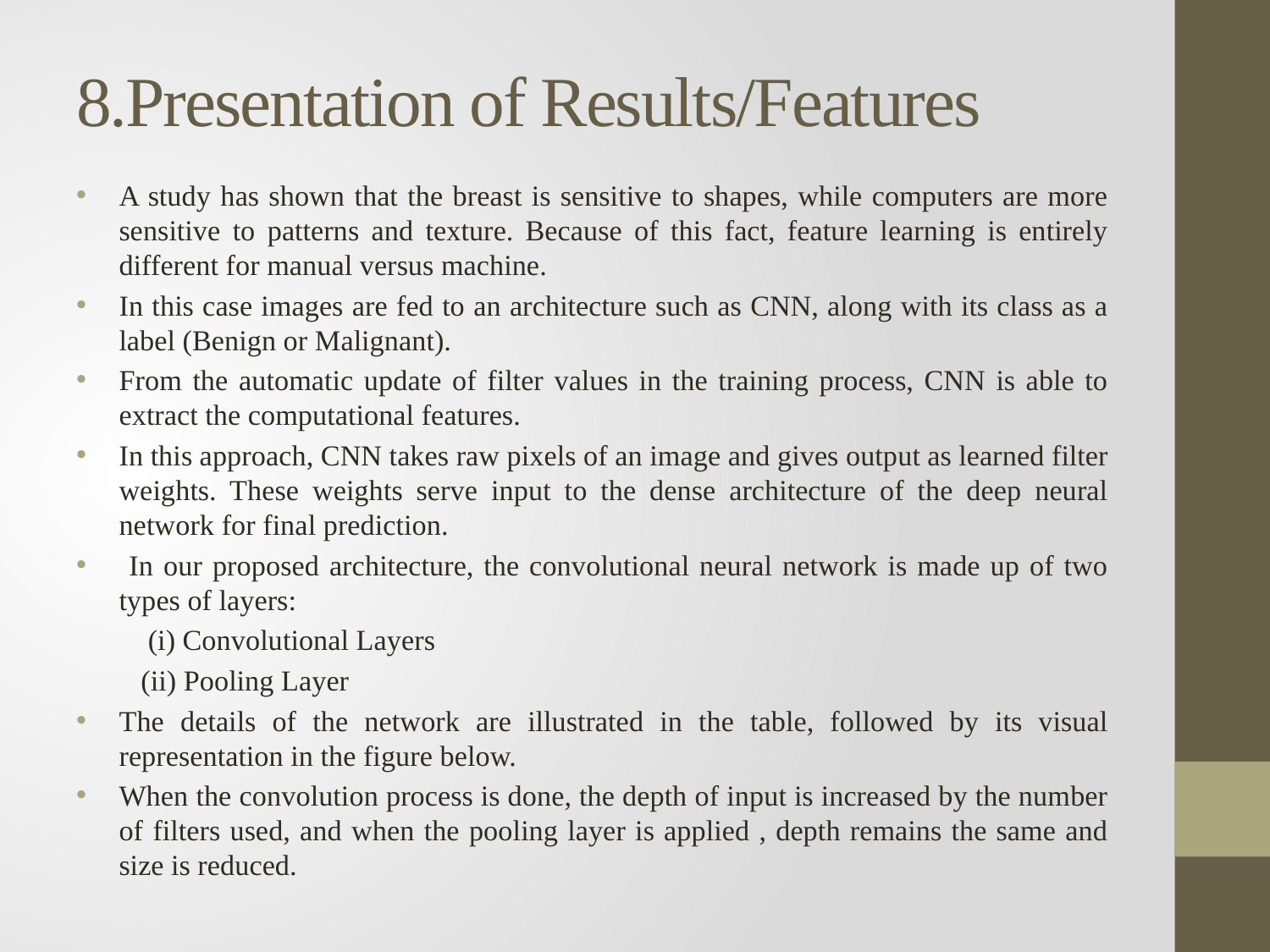

# 8.Presentation of Results/Features
A study has shown that the breast is sensitive to shapes, while computers are more sensitive to patterns and texture. Because of this fact, feature learning is entirely different for manual versus machine.
In this case images are fed to an architecture such as CNN, along with its class as a label (Benign or Malignant).
From the automatic update of filter values in the training process, CNN is able to extract the computational features.
In this approach, CNN takes raw pixels of an image and gives output as learned filter weights. These weights serve input to the dense architecture of the deep neural network for final prediction.
 In our proposed architecture, the convolutional neural network is made up of two types of layers:
        (i) Convolutional Layers
       (ii) Pooling Layer
The details of the network are illustrated in the table, followed by its visual representation in the figure below.
When the convolution process is done, the depth of input is increased by the number of filters used, and when the pooling layer is applied , depth remains the same and size is reduced.